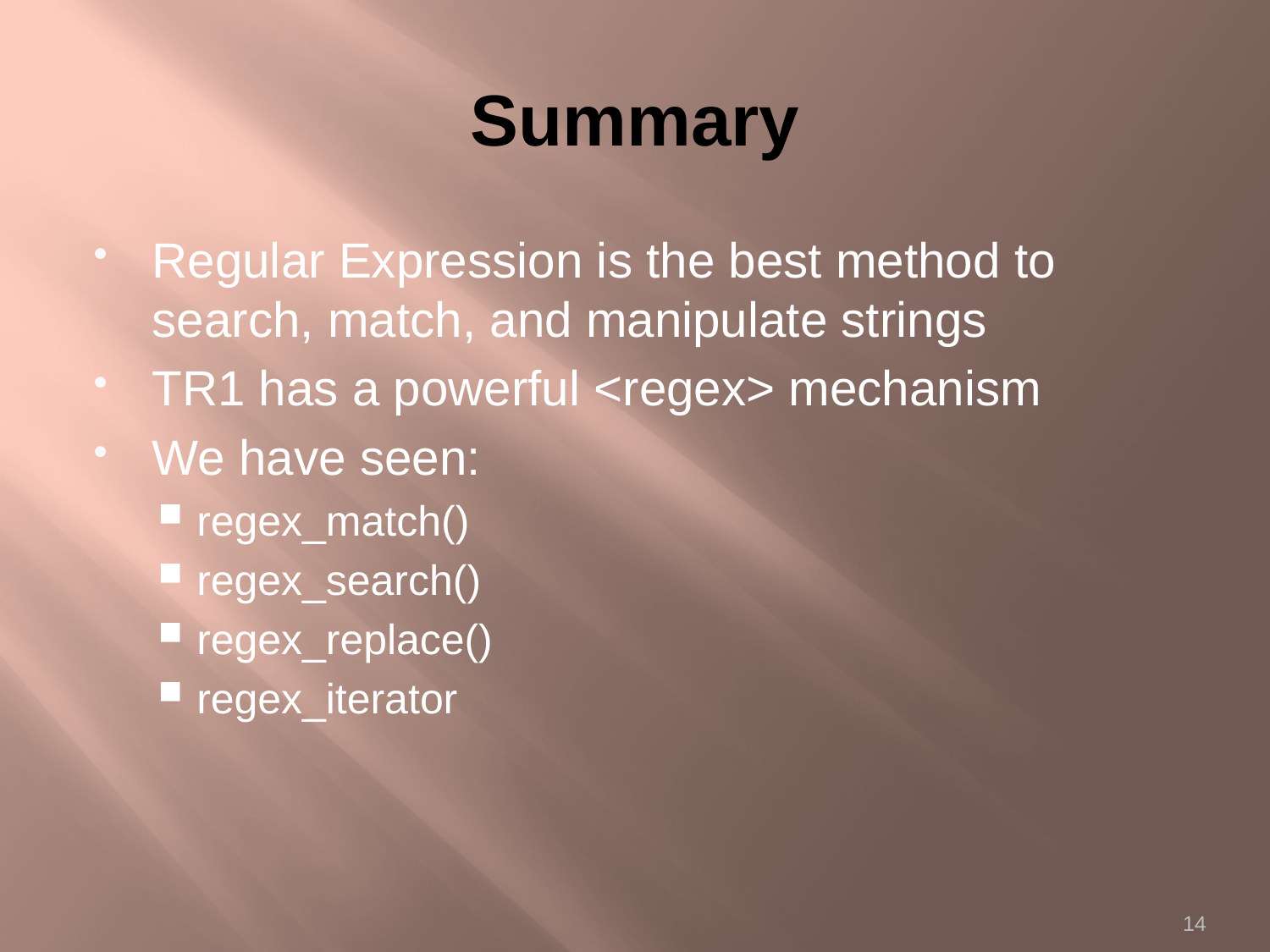

# Summary
Regular Expression is the best method to search, match, and manipulate strings
TR1 has a powerful <regex> mechanism
We have seen:
regex_match()
regex_search()
regex_replace()
regex_iterator

14